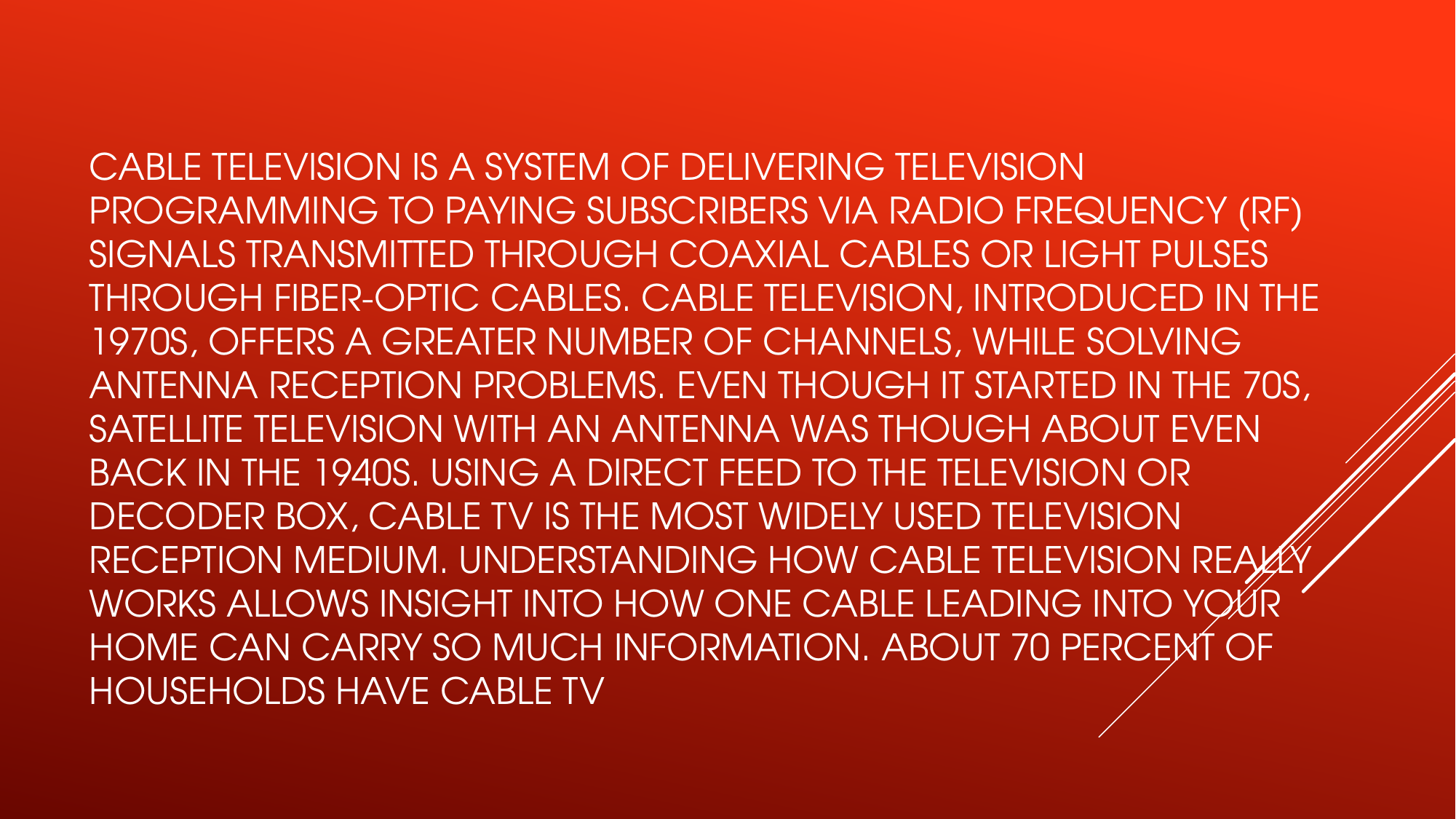

# Cable television is a system of delivering television programming to paying subscribers via radio frequency (RF) signals transmitted through coaxial cables or light pulses through fiber-optic cables. Cable television, introduced in the 1970s, offers a greater number of channels, while solving antenna reception problems. Even though it started in the 70s, Satellite Television with an antenna was though about even back in the 1940s. Using a direct feed to the television or decoder box, cable TV is the most widely used television reception medium. Understanding how cable television really works allows insight into how one cable leading into your home can carry so much information. About 70 Percent of households have cable TV